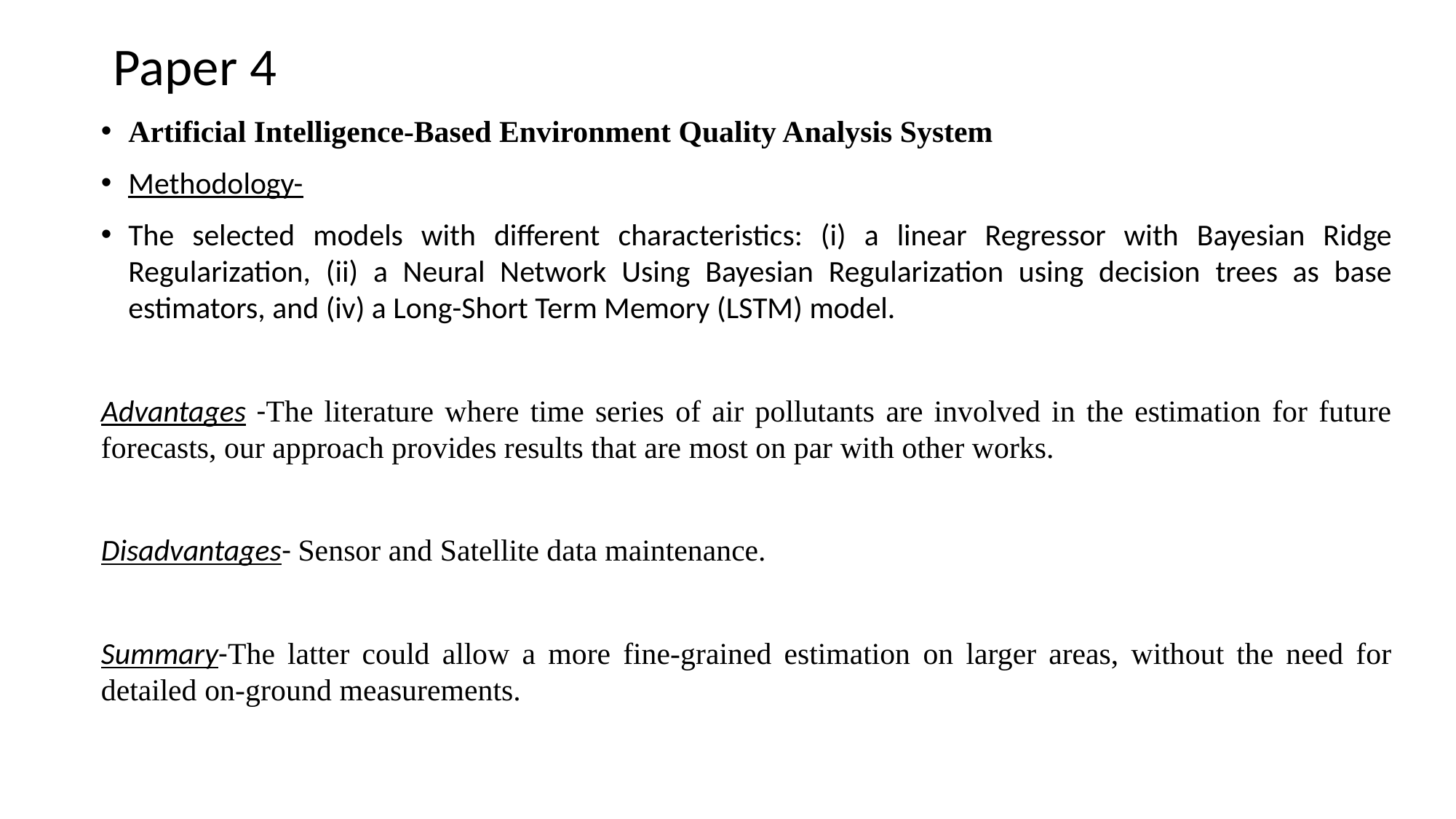

# Paper 4
Artificial Intelligence-Based Environment Quality Analysis System
Methodology-
The selected models with different characteristics: (i) a linear Regressor with Bayesian Ridge Regularization, (ii) a Neural Network Using Bayesian Regularization using decision trees as base estimators, and (iv) a Long-Short Term Memory (LSTM) model.

Advantages -The literature where time series of air pollutants are involved in the estimation for future forecasts, our approach provides results that are most on par with other works.

Disadvantages- Sensor and Satellite data maintenance.

Summary-The latter could allow a more fine-grained estimation on larger areas, without the need for detailed on-ground measurements.